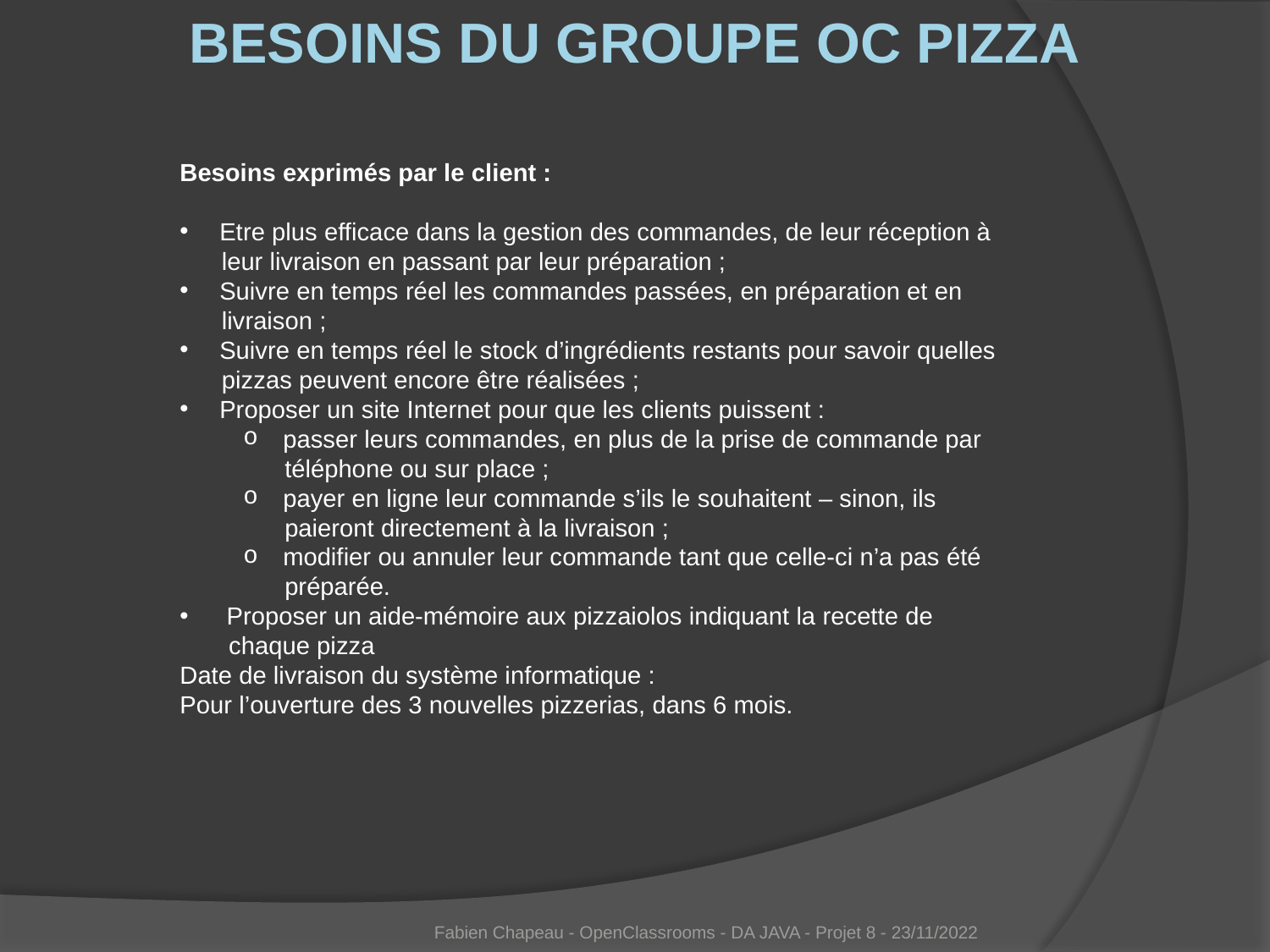

# BESOINs DU GROUPE OC PIZZA
Besoins exprimés par le client :

Etre plus efficace dans la gestion des commandes, de leur réception à
      leur livraison en passant par leur préparation ;
Suivre en temps réel les commandes passées, en préparation et en
      livraison ;
Suivre en temps réel le stock d’ingrédients restants pour savoir quelles
      pizzas peuvent encore être réalisées ;
Proposer un site Internet pour que les clients puissent :
passer leurs commandes, en plus de la prise de commande par
               téléphone ou sur place ;
payer en ligne leur commande s’ils le souhaitent – sinon, ils
               paieront directement à la livraison ;
modifier ou annuler leur commande tant que celle-ci n’a pas été
               préparée.
 Proposer un aide-mémoire aux pizzaiolos indiquant la recette de
       chaque pizza
Date de livraison du système informatique :
Pour l’ouverture des 3 nouvelles pizzerias, dans 6 mois.

Fabien Chapeau - OpenClassrooms - DA JAVA - Projet 8 - 23/11/2022